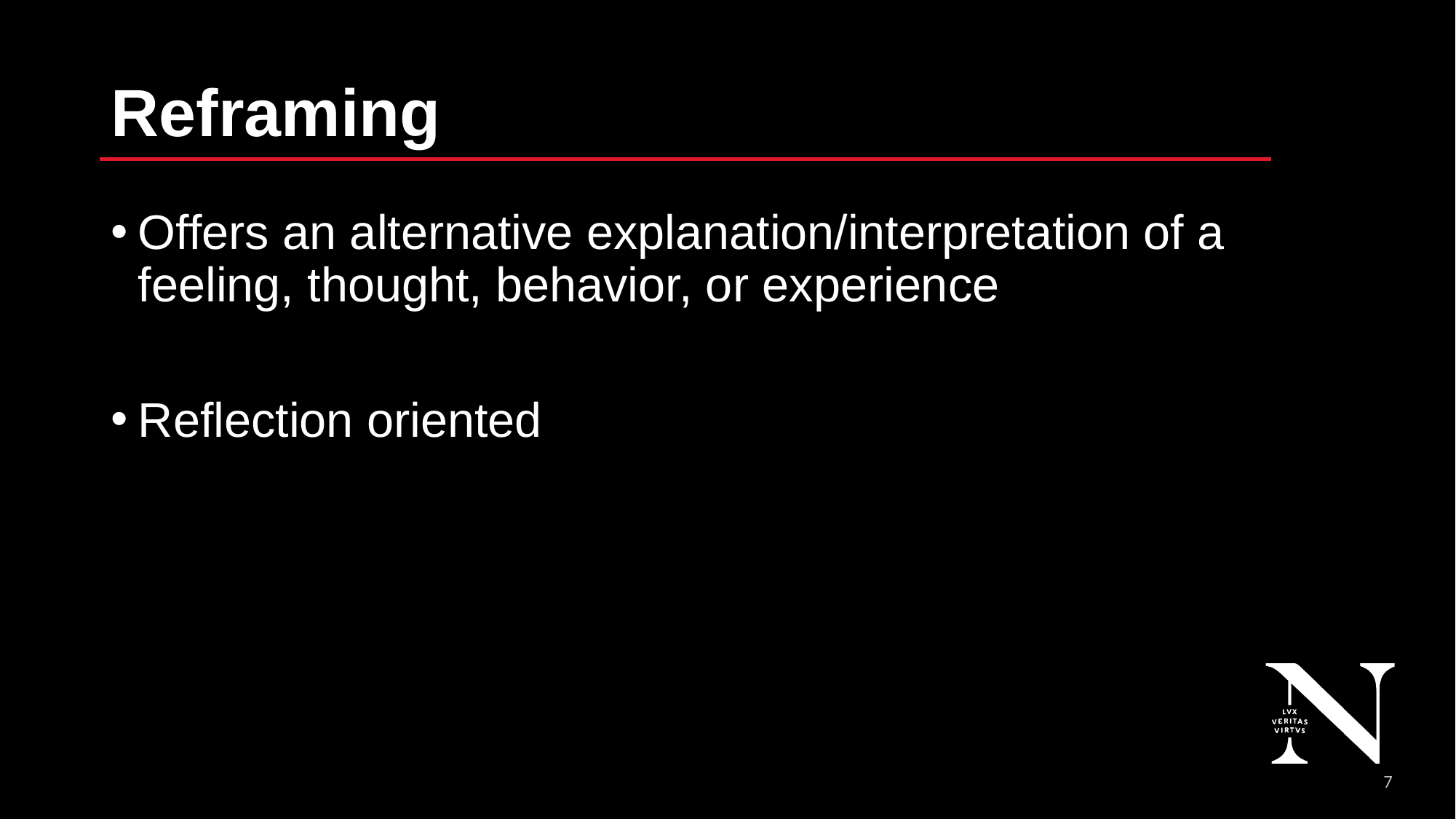

# Reframing
Offers an alternative explanation/interpretation of a feeling, thought, behavior, or experience

Reflection oriented

7